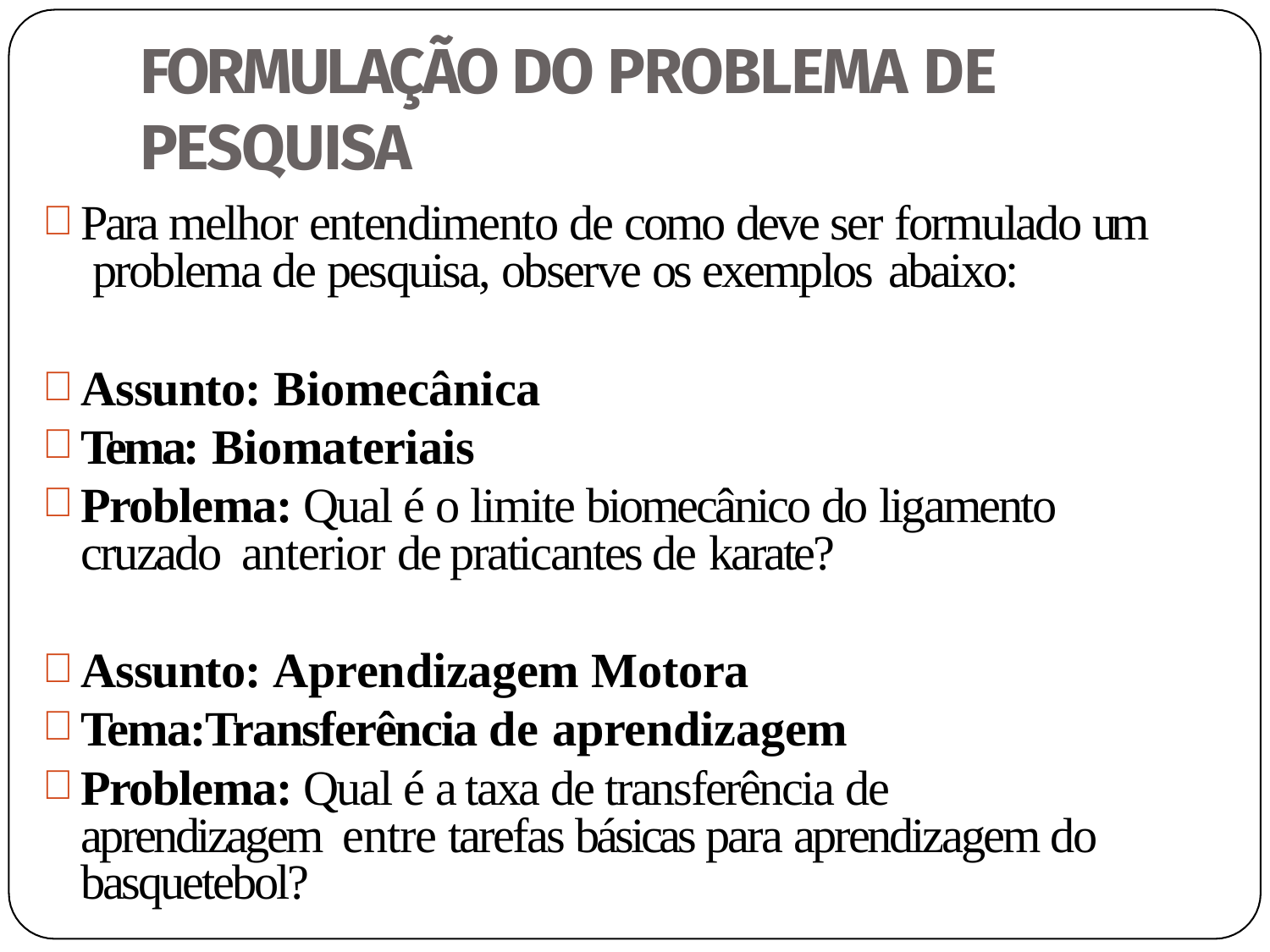

# FORMULAÇÃO DO PROBLEMA DE  PESQUISA
Para melhor entendimento de como deve ser formulado um  problema de pesquisa, observe os exemplos abaixo:

Assunto: Biomecânica
Tema: Biomateriais
Problema: Qual é o limite biomecânico do ligamento cruzado  anterior de praticantes de karate?

Assunto: Aprendizagem Motora
Tema:Transferência de aprendizagem
Problema: Qual é a taxa de transferência de aprendizagem  entre tarefas básicas para aprendizagem do basquetebol?